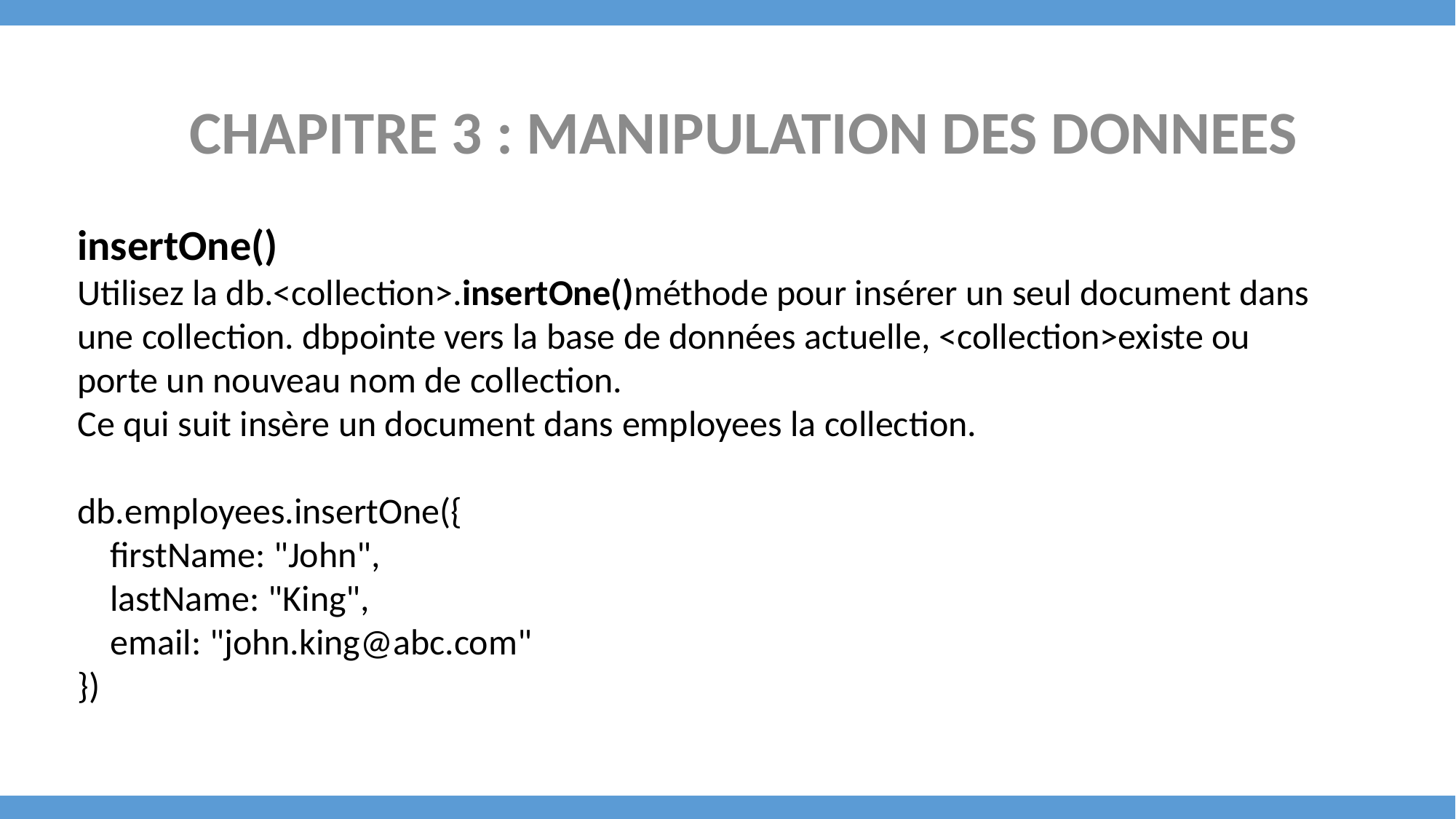

CHAPITRE 3 : MANIPULATION DES DONNEES
insertOne()
Utilisez la db.<collection>.insertOne()méthode pour insérer un seul document dans une collection. dbpointe vers la base de données actuelle, <collection>existe ou porte un nouveau nom de collection.
Ce qui suit insère un document dans employees la collection.

db.employees.insertOne({
    firstName: "John",
    lastName: "King",
    email: "john.king@abc.com"
})